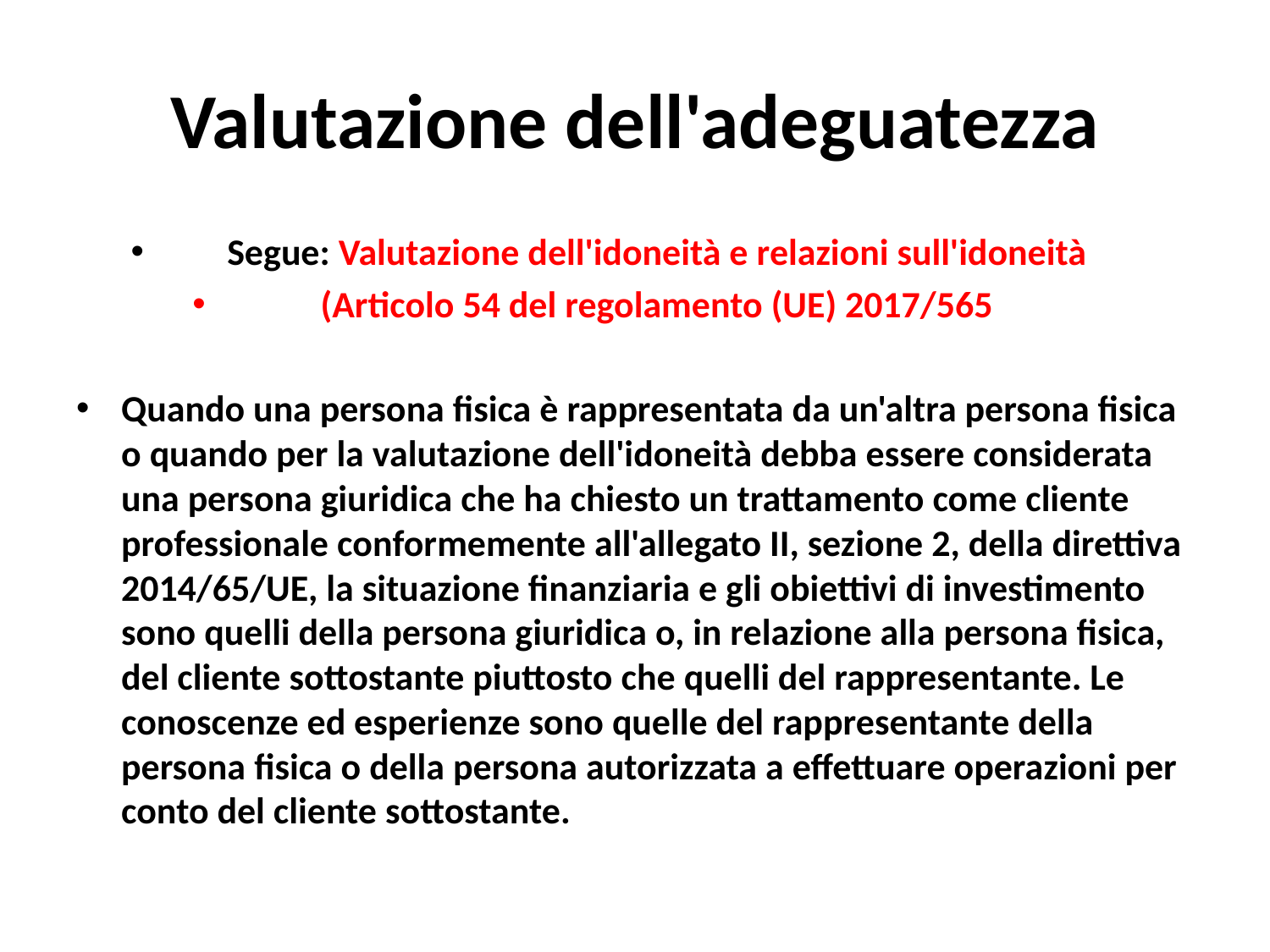

# Valutazione dell'adeguatezza
Segue: Valutazione dell'idoneità e relazioni sull'idoneità
(Articolo 54 del regolamento (UE) 2017/565

Quando una persona fisica è rappresentata da un'altra persona fisica o quando per la valutazione dell'idoneità debba essere considerata una persona giuridica che ha chiesto un trattamento come cliente professionale conformemente all'allegato II, sezione 2, della direttiva 2014/65/UE, la situazione finanziaria e gli obiettivi di investimento sono quelli della persona giuridica o, in relazione alla persona fisica, del cliente sottostante piuttosto che quelli del rappresentante. Le conoscenze ed esperienze sono quelle del rappresentante della persona fisica o della persona autorizzata a effettuare operazioni per conto del cliente sottostante.